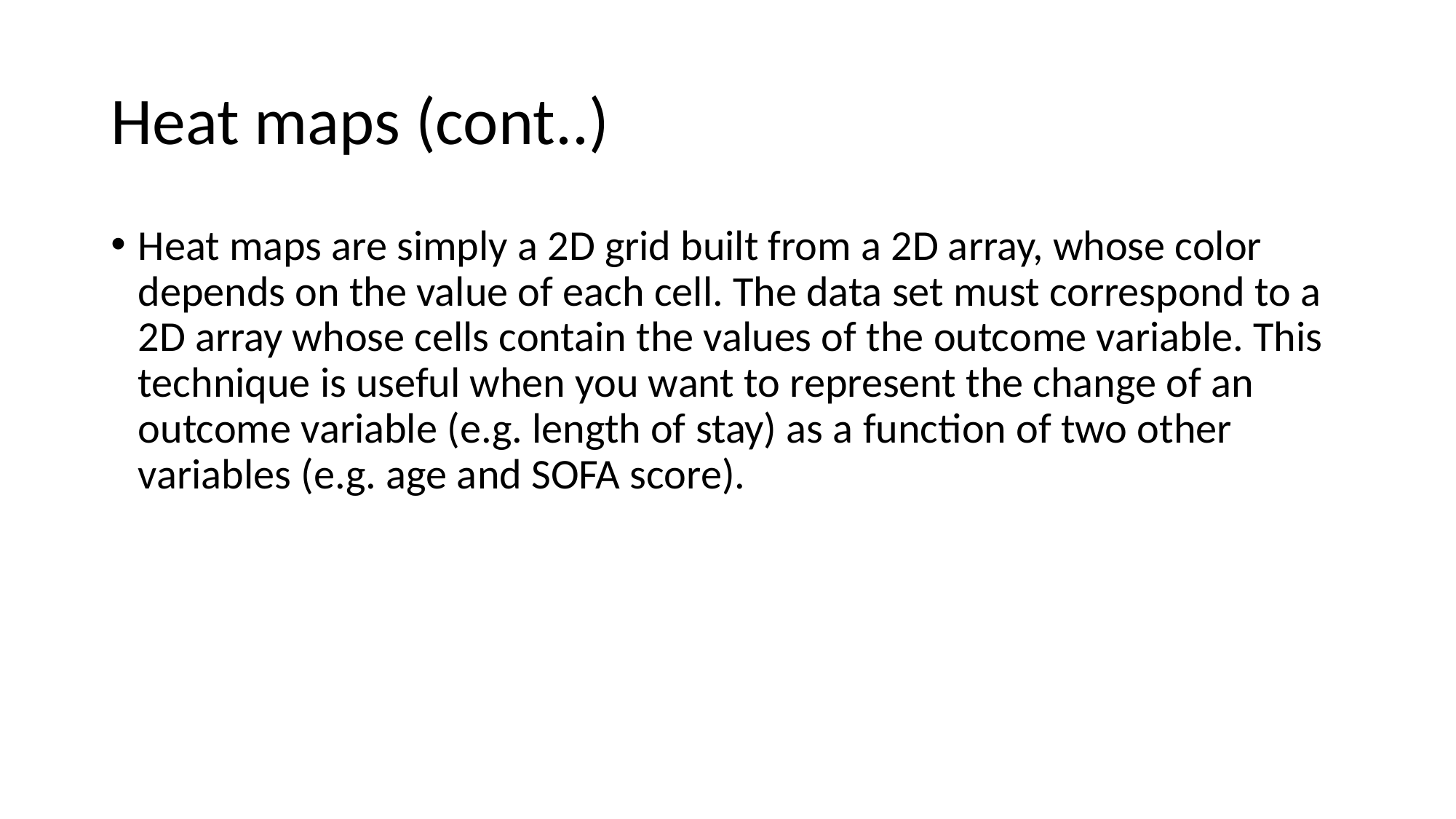

# Heat maps (cont..)
Heat maps are simply a 2D grid built from a 2D array, whose color depends on the value of each cell. The data set must correspond to a 2D array whose cells contain the values of the outcome variable. This technique is useful when you want to represent the change of an outcome variable (e.g. length of stay) as a function of two other variables (e.g. age and SOFA score).